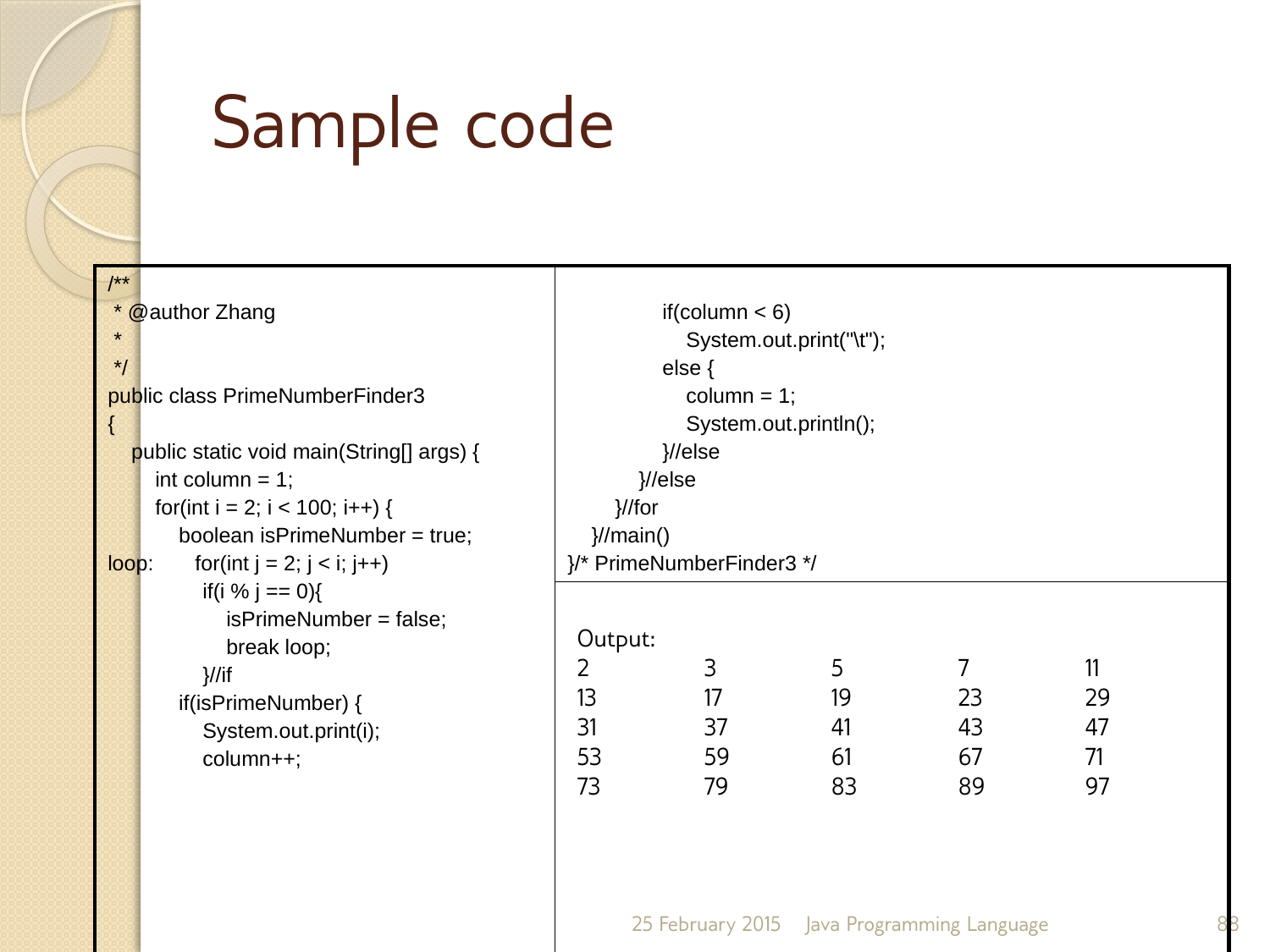

# Sample code
| /\*\* \* @author Zhang \* \*/ public class PrimeNumberFinder3 { public static void main(String[] args) { int column = 1; for(int i = 2; i < 100; i++) { boolean isPrimeNumber = true; loop: for(int j = 2; j < i; j++) if(i % j == 0){ isPrimeNumber = false; break loop; }//if if(isPrimeNumber) { System.out.print(i); column++; | if(column < 6) System.out.print("\t"); else { column = 1; System.out.println(); }//else }//else }//for }//main() }/\* PrimeNumberFinder3 \*/ |
| --- | --- |
|  |  |
Output:
2	3	5	7	11
13	17	19	23	29
31	37	41	43	47
53	59	61	67	71
73	79	83	89	97
25 February 2015
Java Programming Language
88